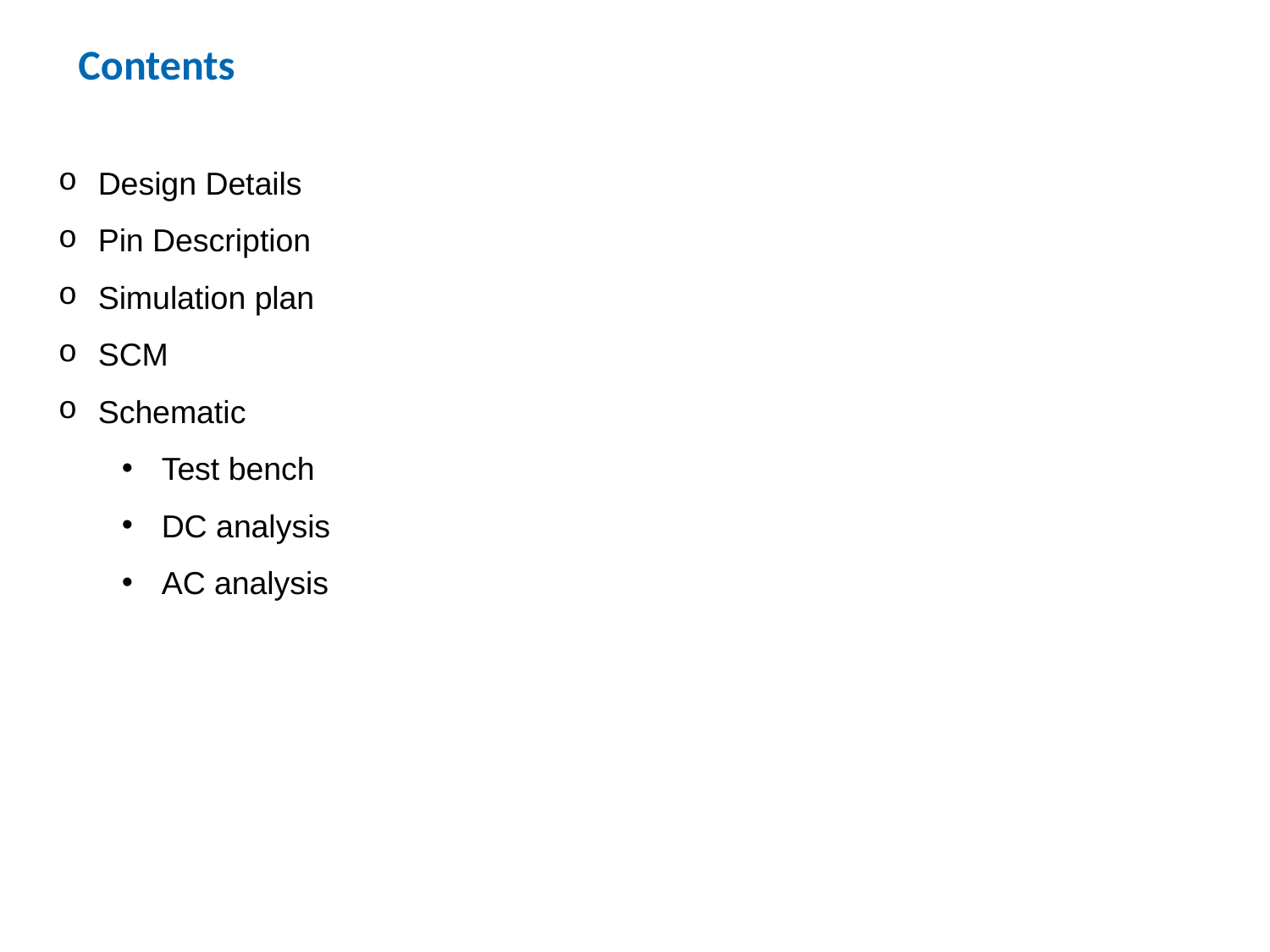

Contents
Design Details
Pin Description
Simulation plan
SCM
Schematic
Test bench
DC analysis
AC analysis